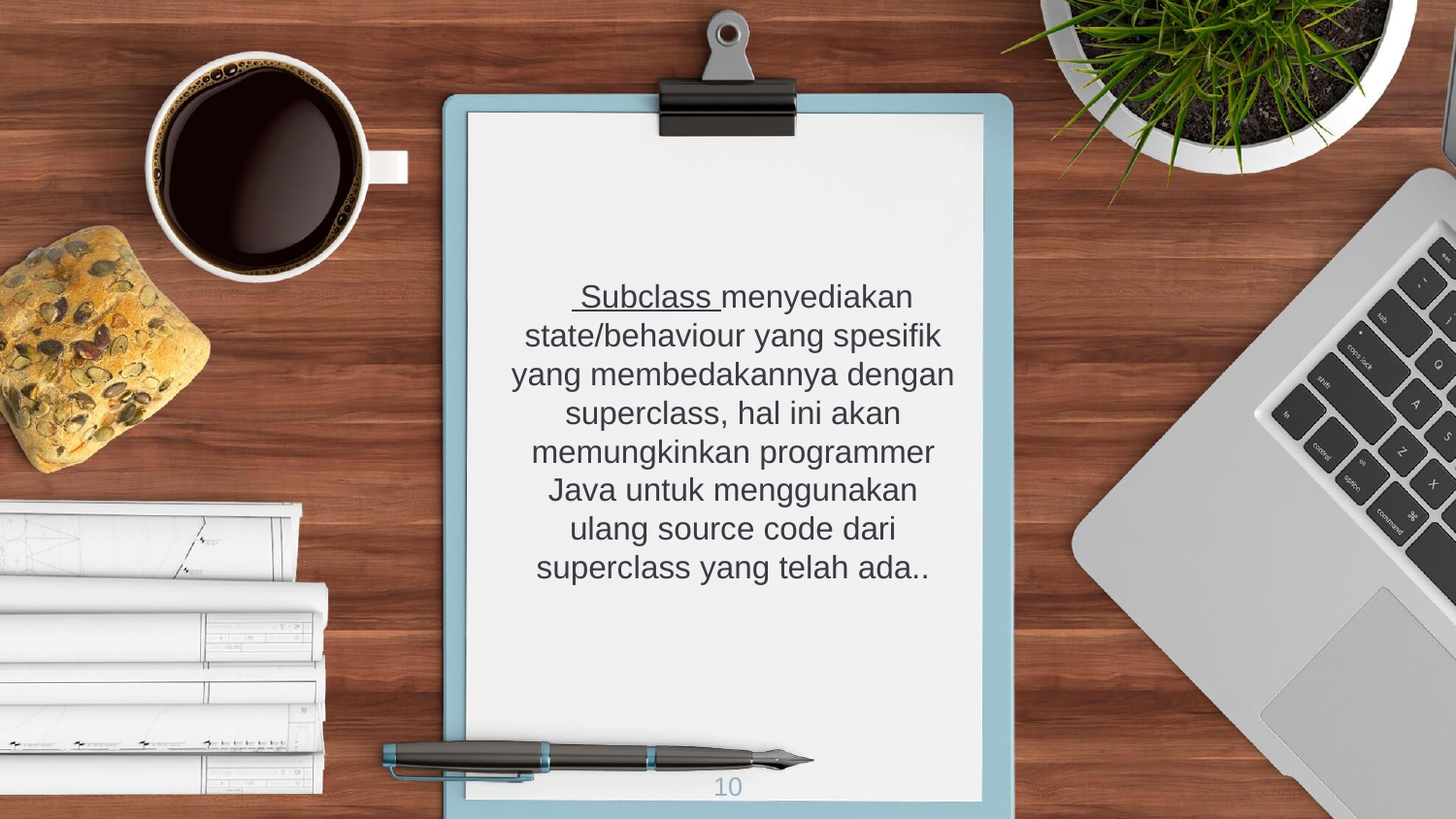

Subclass menyediakan state/behaviour yang spesifik yang membedakannya dengan superclass, hal ini akan memungkinkan programmer Java untuk menggunakan ulang source code dari superclass yang telah ada..

10